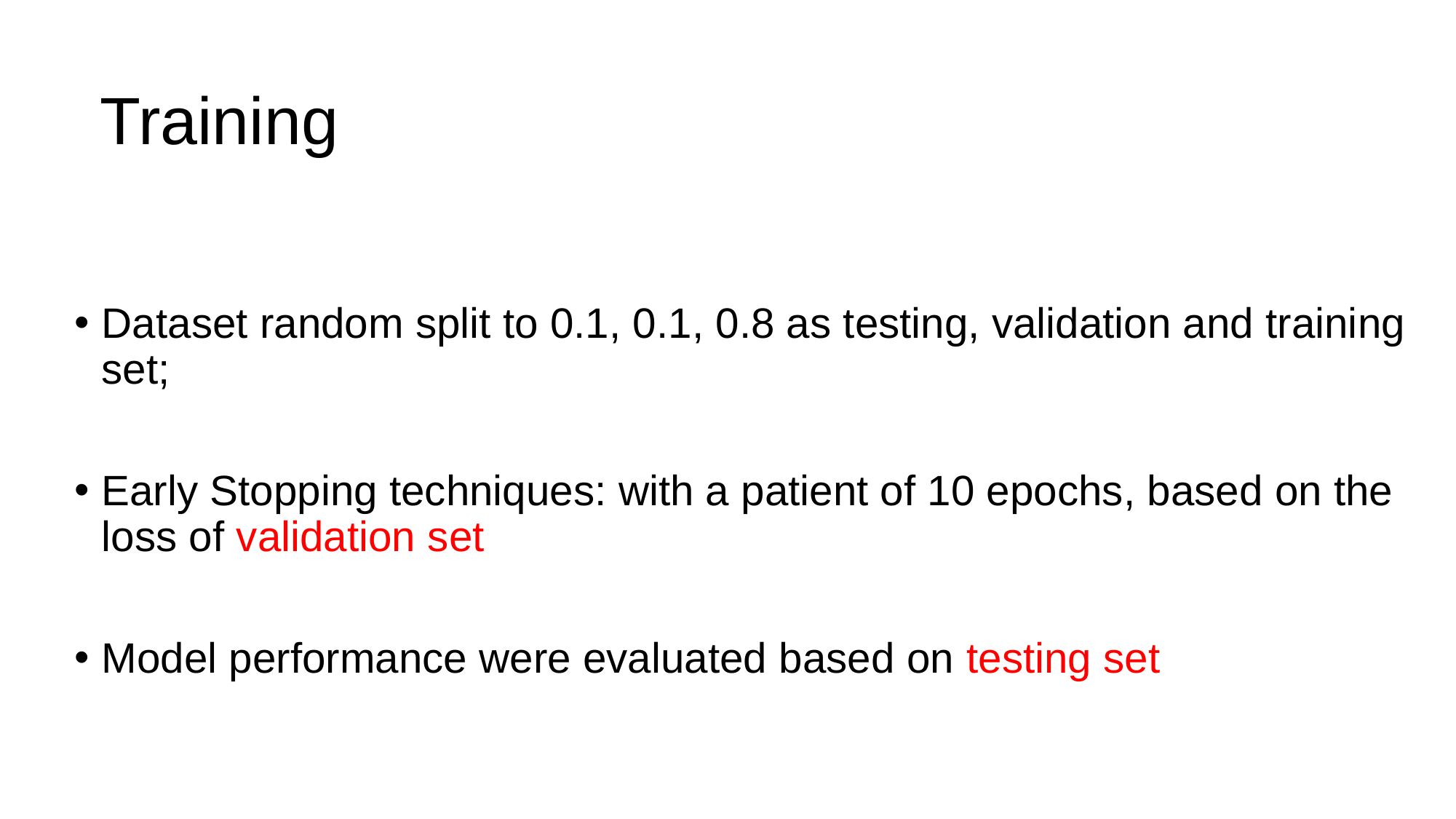

# Training

Dataset random split to 0.1, 0.1, 0.8 as testing, validation and training set;

Early Stopping techniques: with a patient of 10 epochs, based on the loss of validation set

Model performance were evaluated based on testing set